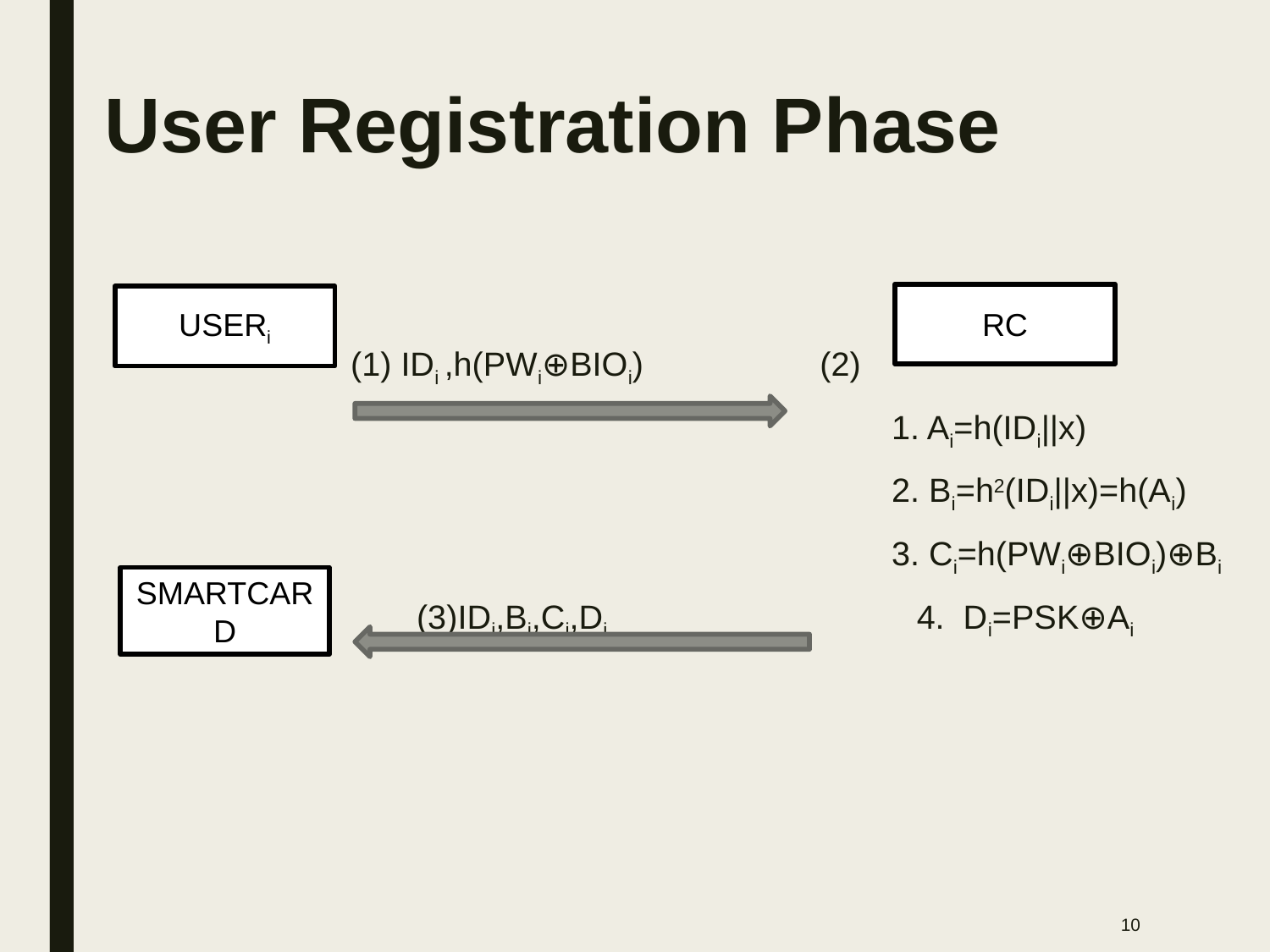

# User Registration Phase

                        	 (1) IDi ,h(PWi⊕BIOi)                   (2)
                                                                                     1. Ai=h(IDi||x)
                                                                                     2. Bi=h2(IDi||x)=h(Ai)
                                                                                     3. Ci=h(PWi⊕BIOi)⊕Bi
                                  (3)IDi,Bi,Ci,Di 		          4.  Di=PSK⊕Ai

RC
USERi

SMARTCARD

10